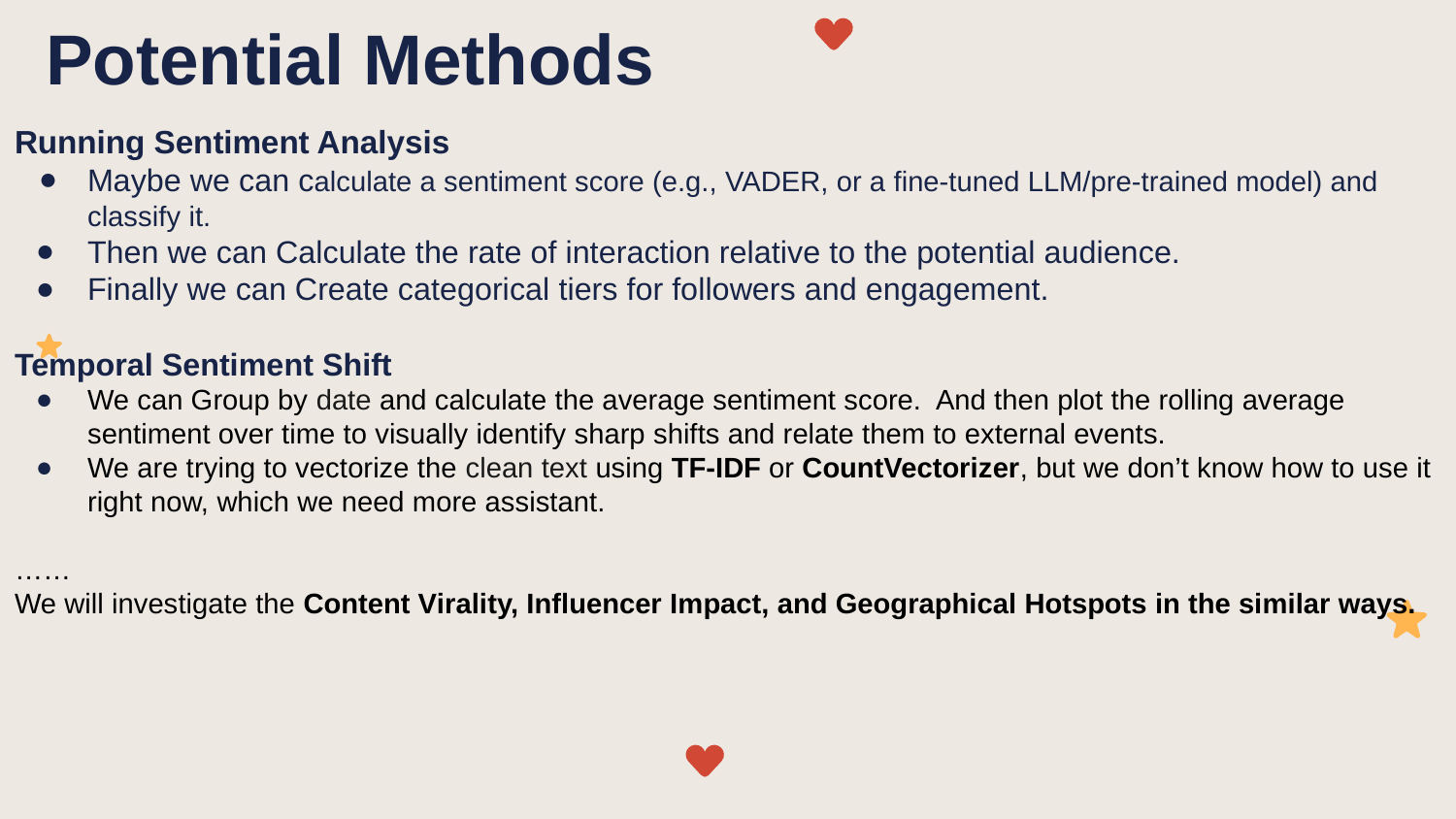

# Potential Methods
Running Sentiment Analysis
Maybe we can calculate a sentiment score (e.g., VADER, or a fine-tuned LLM/pre-trained model) and classify it.
Then we can Calculate the rate of interaction relative to the potential audience.
Finally we can Create categorical tiers for followers and engagement.

Temporal Sentiment Shift
We can Group by date and calculate the average sentiment score.  And then plot the rolling average sentiment over time to visually identify sharp shifts and relate them to external events.
We are trying to vectorize the clean text using TF-IDF or CountVectorizer, but we don’t know how to use it right now, which we need more assistant.

……
We will investigate the Content Virality, Influencer Impact, and Geographical Hotspots in the similar ways.